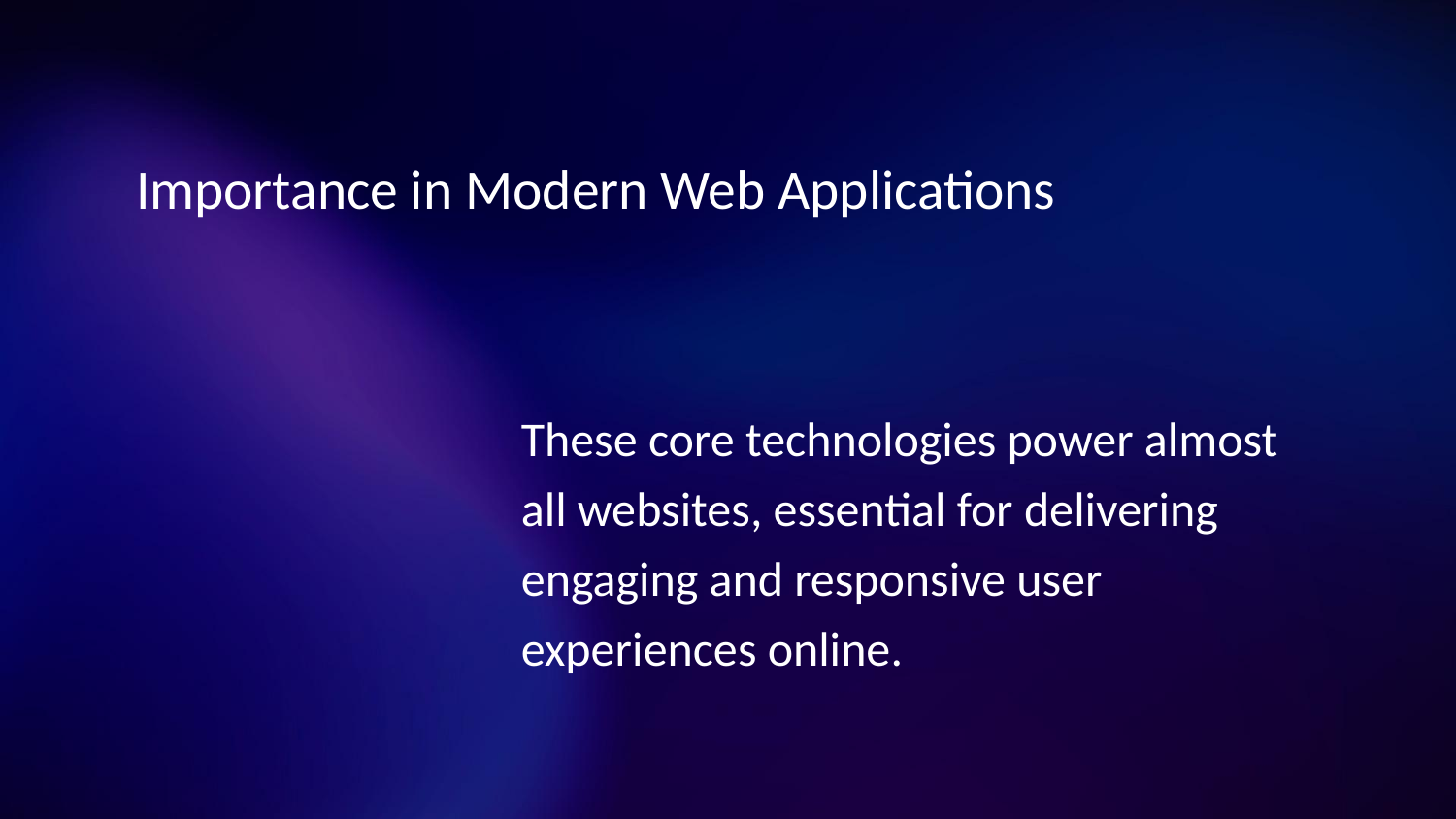

# Importance in Modern Web Applications
These core technologies power almost all websites, essential for delivering engaging and responsive user experiences online.